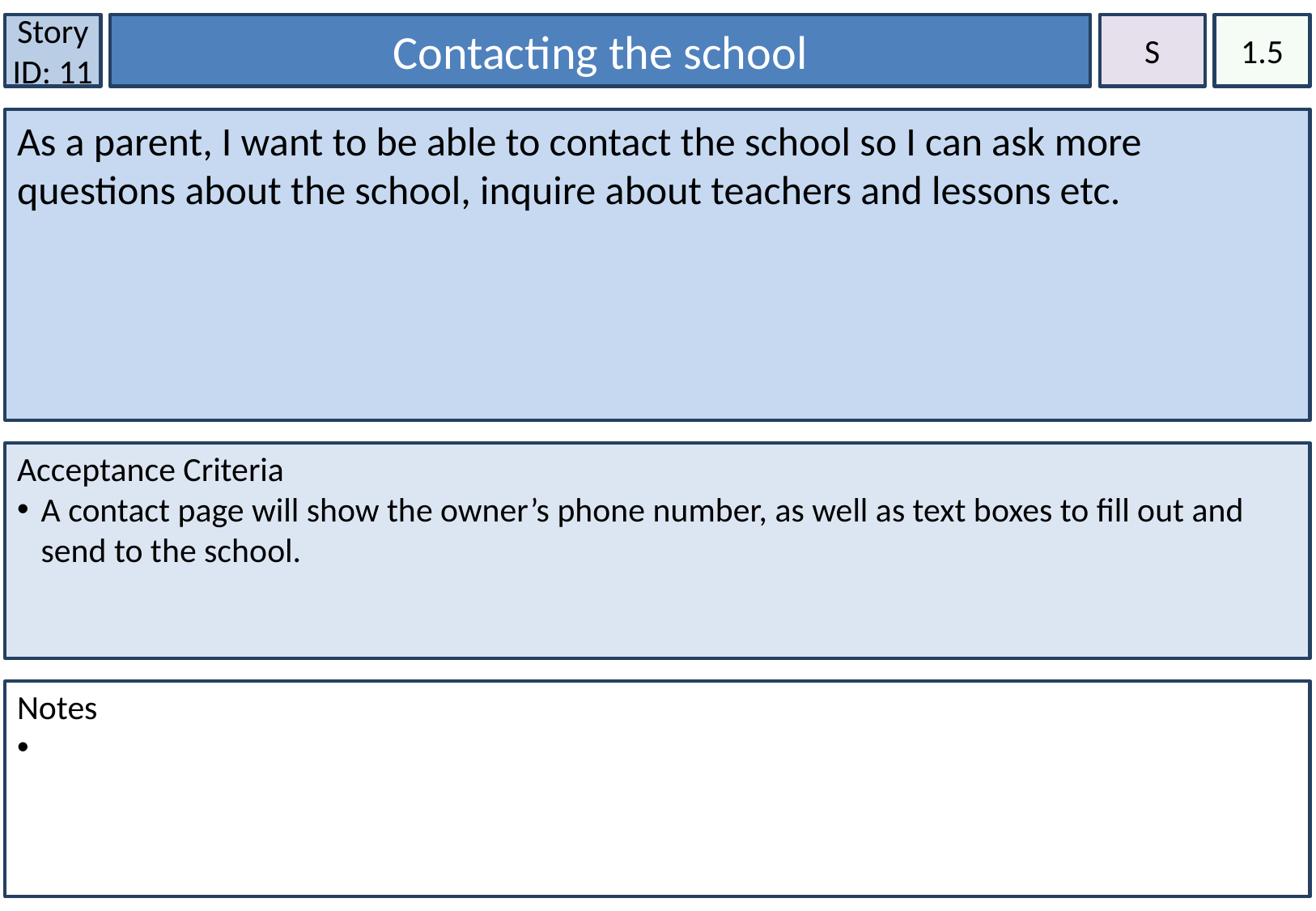

Story ID: 11
Contacting the school
S
1.5
As a parent, I want to be able to contact the school so I can ask more questions about the school, inquire about teachers and lessons etc.
Acceptance Criteria
A contact page will show the owner’s phone number, as well as text boxes to fill out and send to the school.

Notes